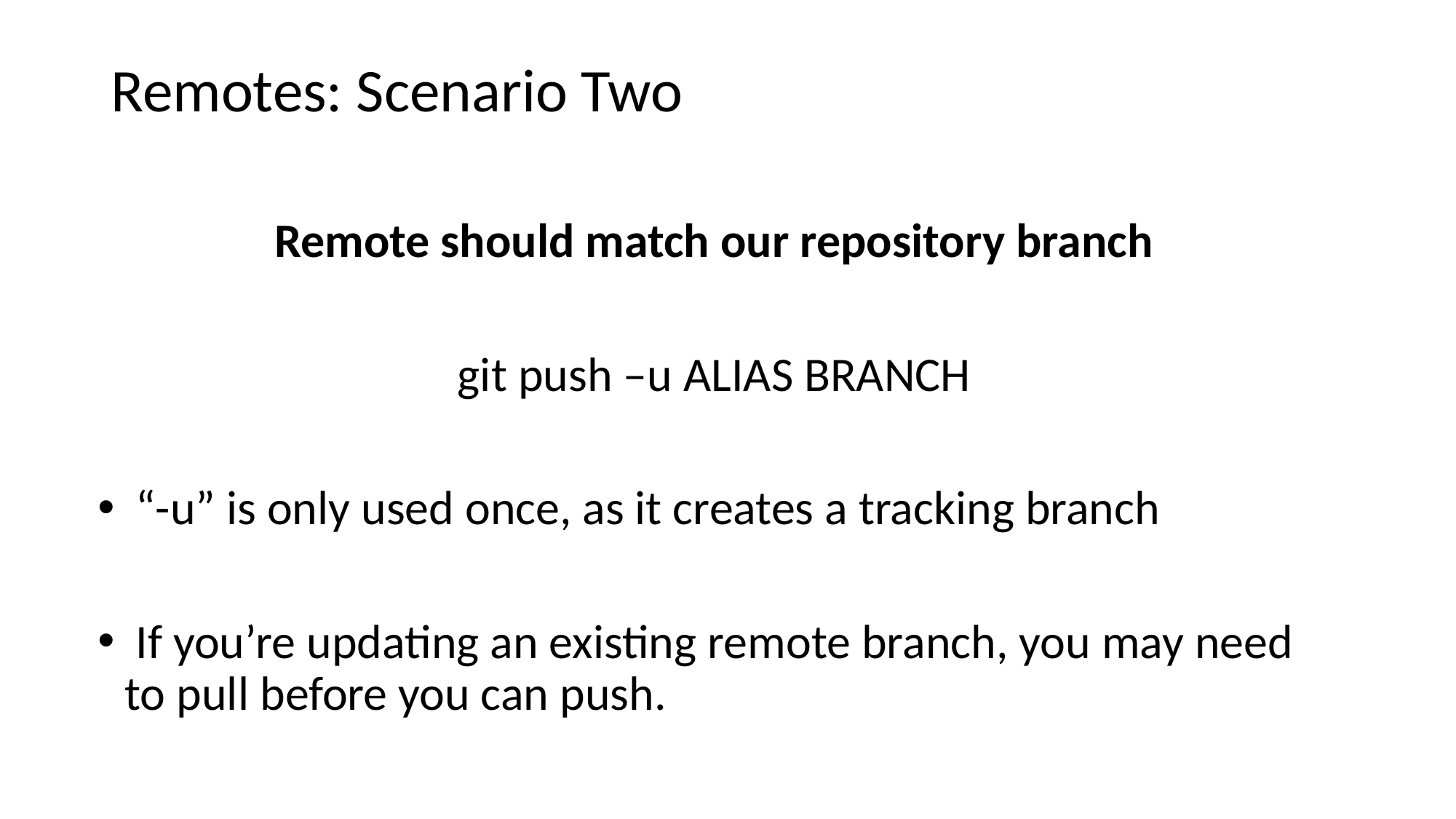

# Remotes: Scenario Two
Remote should match our repository branch

git push –u ALIAS BRANCH

 “-u” is only used once, as it creates a tracking branch

 If you’re updating an existing remote branch, you may need to pull before you can push.